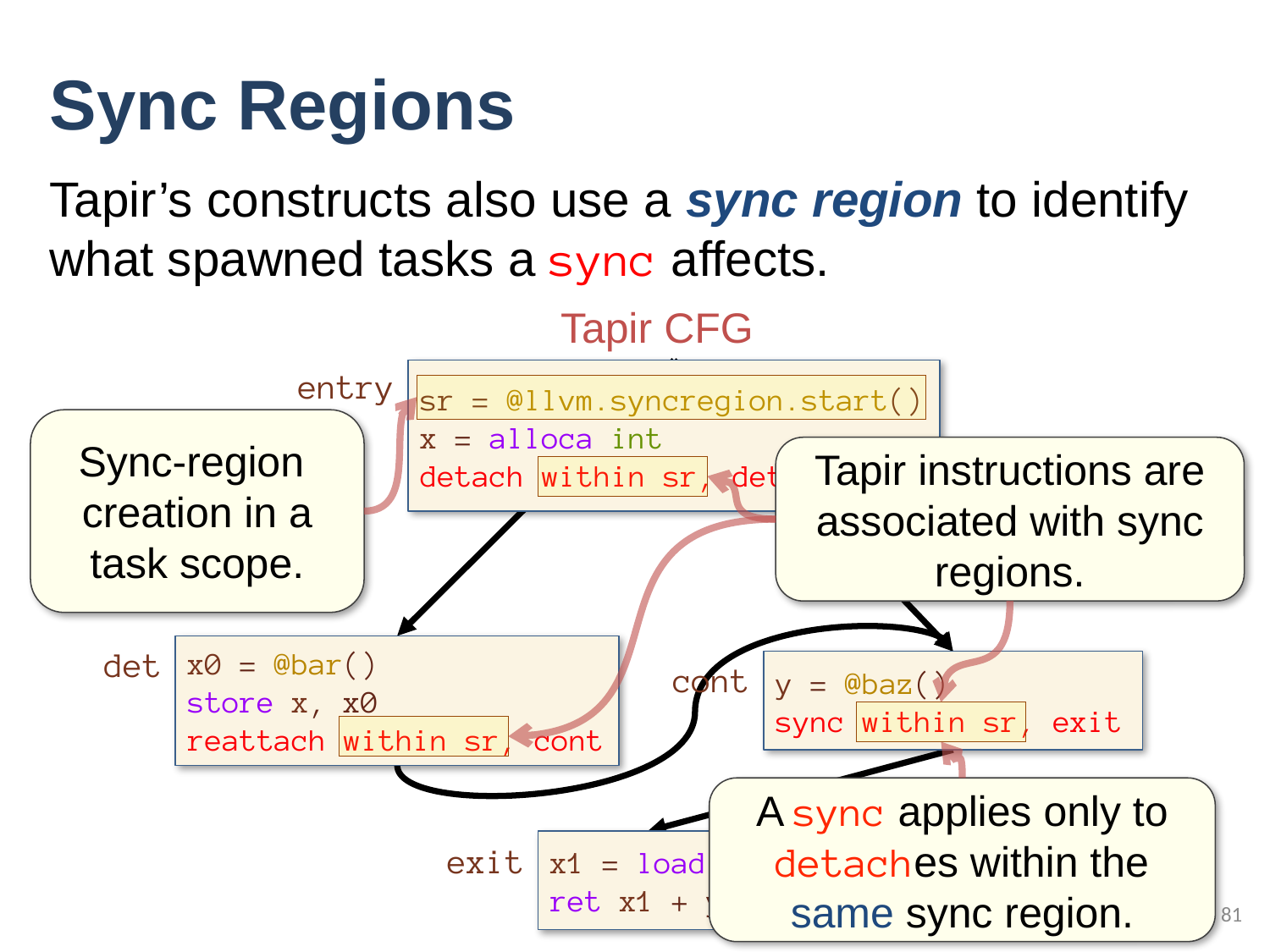

# Sync Regions
Tapir’s constructs also use a sync region to identify what spawned tasks a sync affects.
Tapir CFG
entry
sr = @llvm.syncregion.start()
x = alloca int
detach within sr, det, cont

Sync-region  creation in a task scope.
Tapir instructions are associated with sync regions.

det
x0 = @bar()
store x, x0
reattach within sr, cont
cont
y = @baz()
sync within sr, exit

A sync applies only to detaches within the same sync region.
x1 = load x
ret x1 + y
exit
81